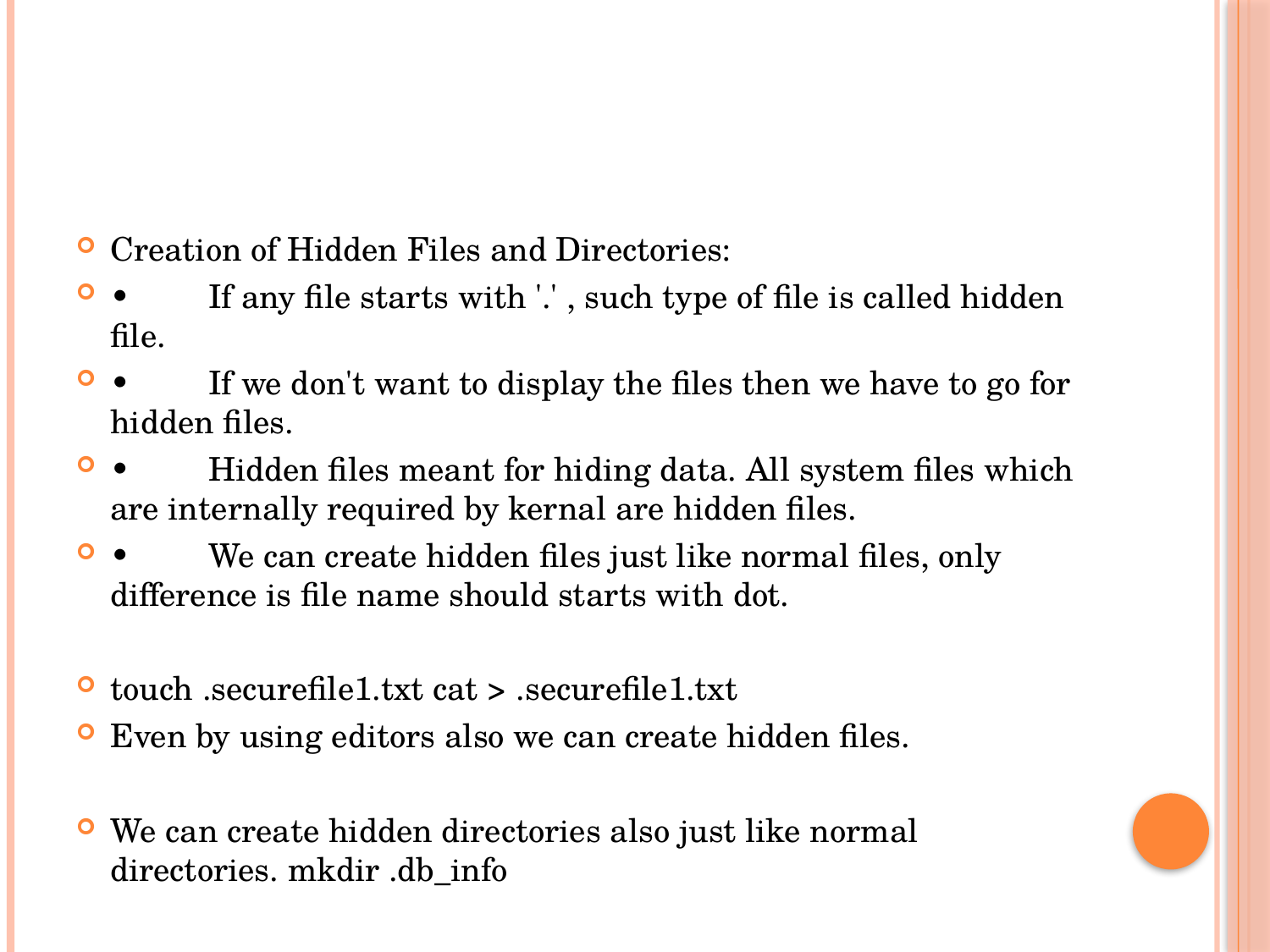

#
Creation of Hidden Files and Directories:
•	If any file starts with '.' , such type of file is called hidden file.
•	If we don't want to display the files then we have to go for hidden files.
•	Hidden files meant for hiding data. All system files which are internally required by kernal are hidden files.
•	We can create hidden files just like normal files, only difference is file name should starts with dot.

touch .securefile1.txt cat > .securefile1.txt
Even by using editors also we can create hidden files.

We can create hidden directories also just like normal directories. mkdir .db_info